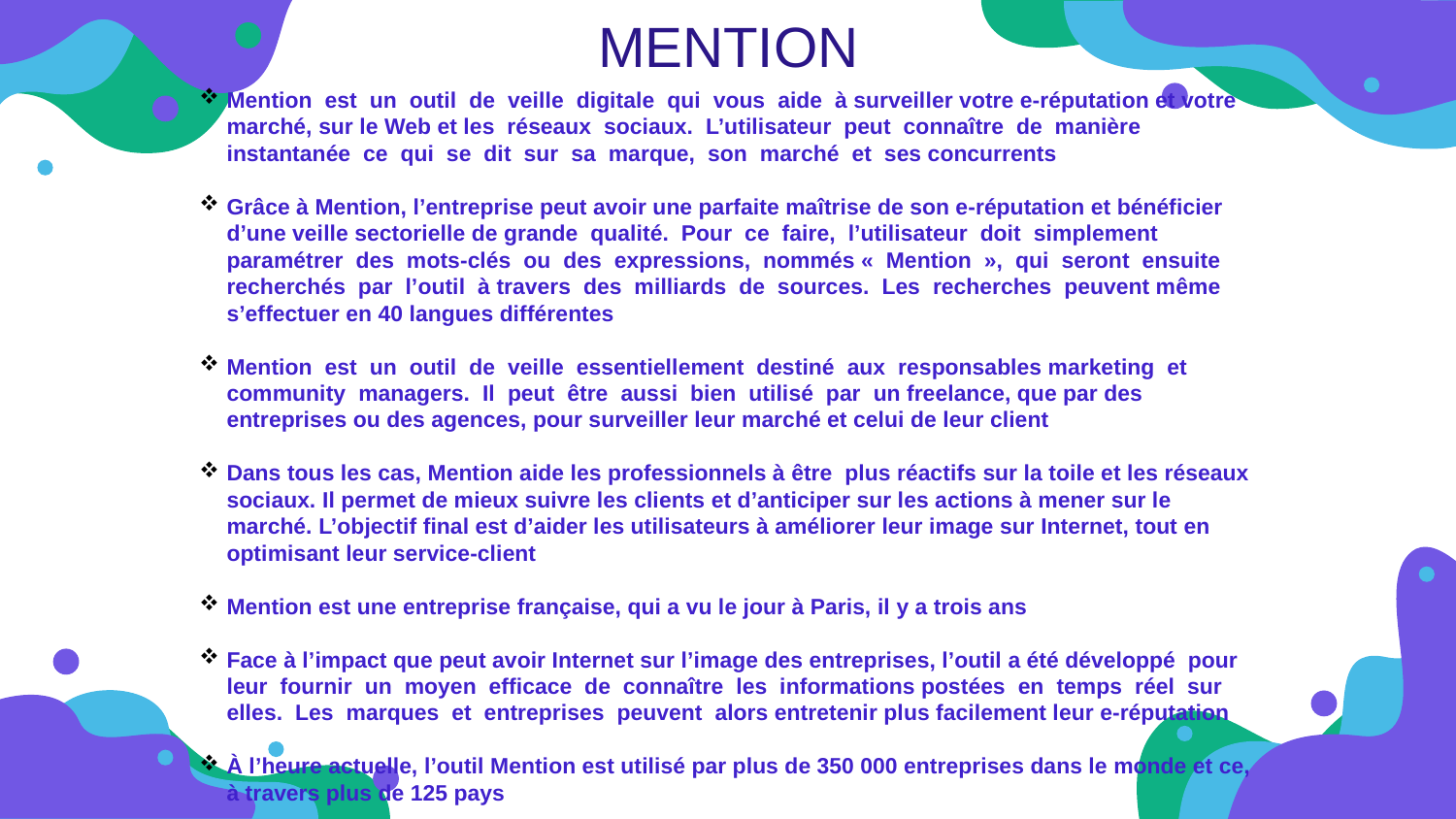

MENTION
Mention  est  un  outil  de  veille  digitale  qui  vous  aide  à surveiller votre e-réputation et votre marché, sur le Web et les  réseaux  sociaux.  L’utilisateur  peut  connaître  de  manière instantanée  ce  qui  se  dit  sur  sa  marque,  son  marché  et  ses concurrents

Grâce à Mention, l’entreprise peut avoir une parfaite maîtrise de son e-réputation et bénéficier d’une veille sectorielle de grande  qualité.  Pour  ce  faire,  l’utilisateur  doit  simplement paramétrer  des  mots-clés  ou  des  expressions,  nommés «  Mention  »,  qui  seront  ensuite recherchés  par  l’outil  à travers  des  milliards  de  sources.  Les  recherches  peuvent même s’effectuer en 40 langues différentes

Mention  est  un  outil  de  veille  essentiellement  destiné  aux  responsables marketing  et  community  managers.  Il  peut  être  aussi  bien  utilisé  par  un freelance, que par des entreprises ou des agences, pour surveiller leur marché et celui de leur client

Dans tous les cas, Mention aide les professionnels à être  plus réactifs sur la toile et les réseaux sociaux. Il permet de mieux suivre les clients et d’anticiper sur les actions à mener sur le marché. L’objectif final est d’aider les utilisateurs à améliorer leur image sur Internet, tout en optimisant leur service-client

Mention est une entreprise française, qui a vu le jour à Paris, il y a trois ans

Face à l’impact que peut avoir Internet sur l’image des entreprises, l’outil a été développé  pour leur  fournir  un  moyen  efficace  de  connaître  les  informations postées  en  temps  réel  sur  elles.  Les  marques  et  entreprises  peuvent  alors entretenir plus facilement leur e-réputation

À l’heure actuelle, l’outil Mention est utilisé par plus de 350 000 entreprises dans le monde et ce, à travers plus de 125 pays